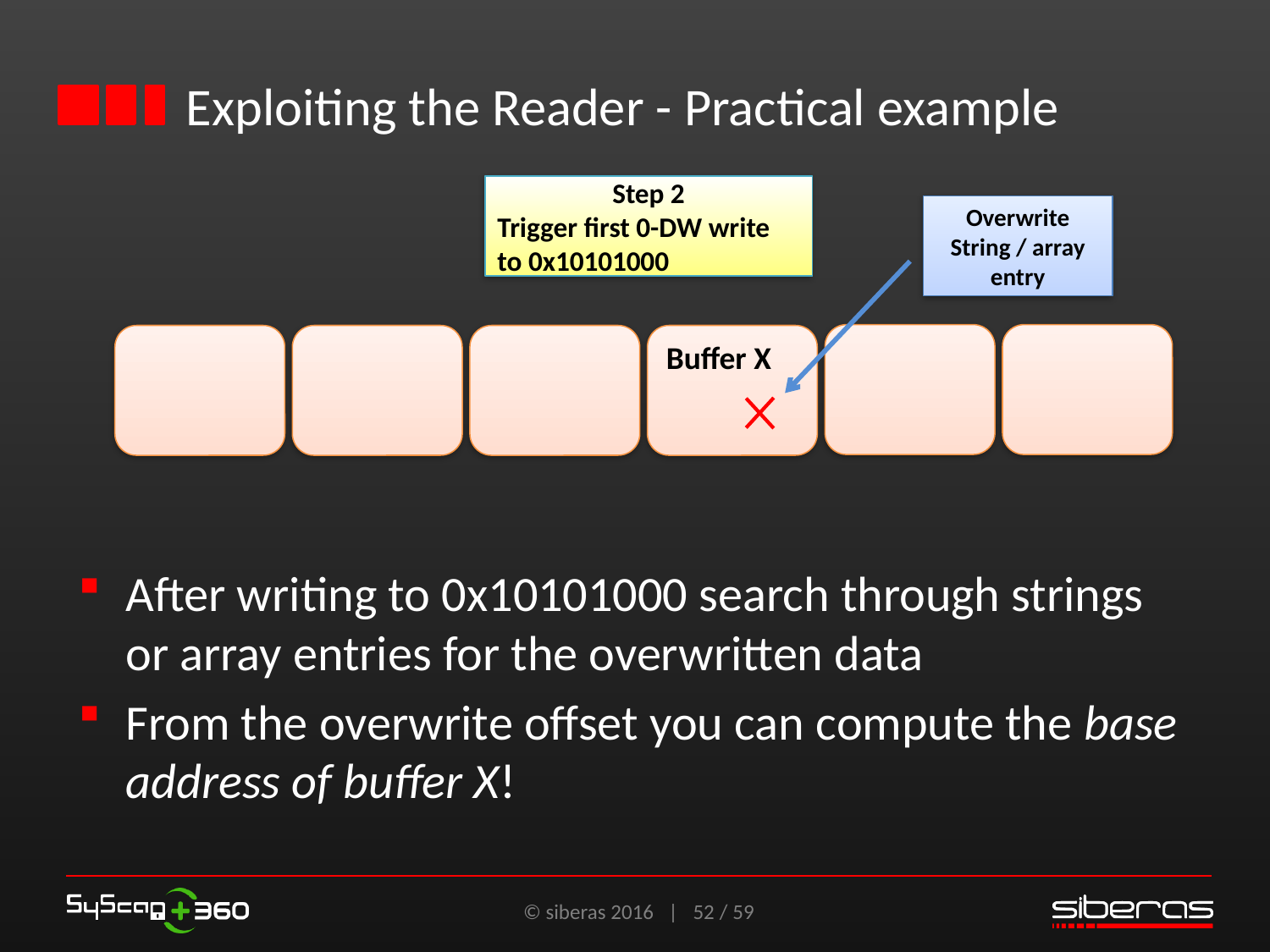

# Exploiting the Reader - Practical example
Step 2
Trigger first 0-DW write
to 0x10101000
Overwrite String / array entry

Buffer X
After writing to 0x10101000 search through strings or array entries for the overwritten data
From the overwrite offset you can compute the base address of buffer X!